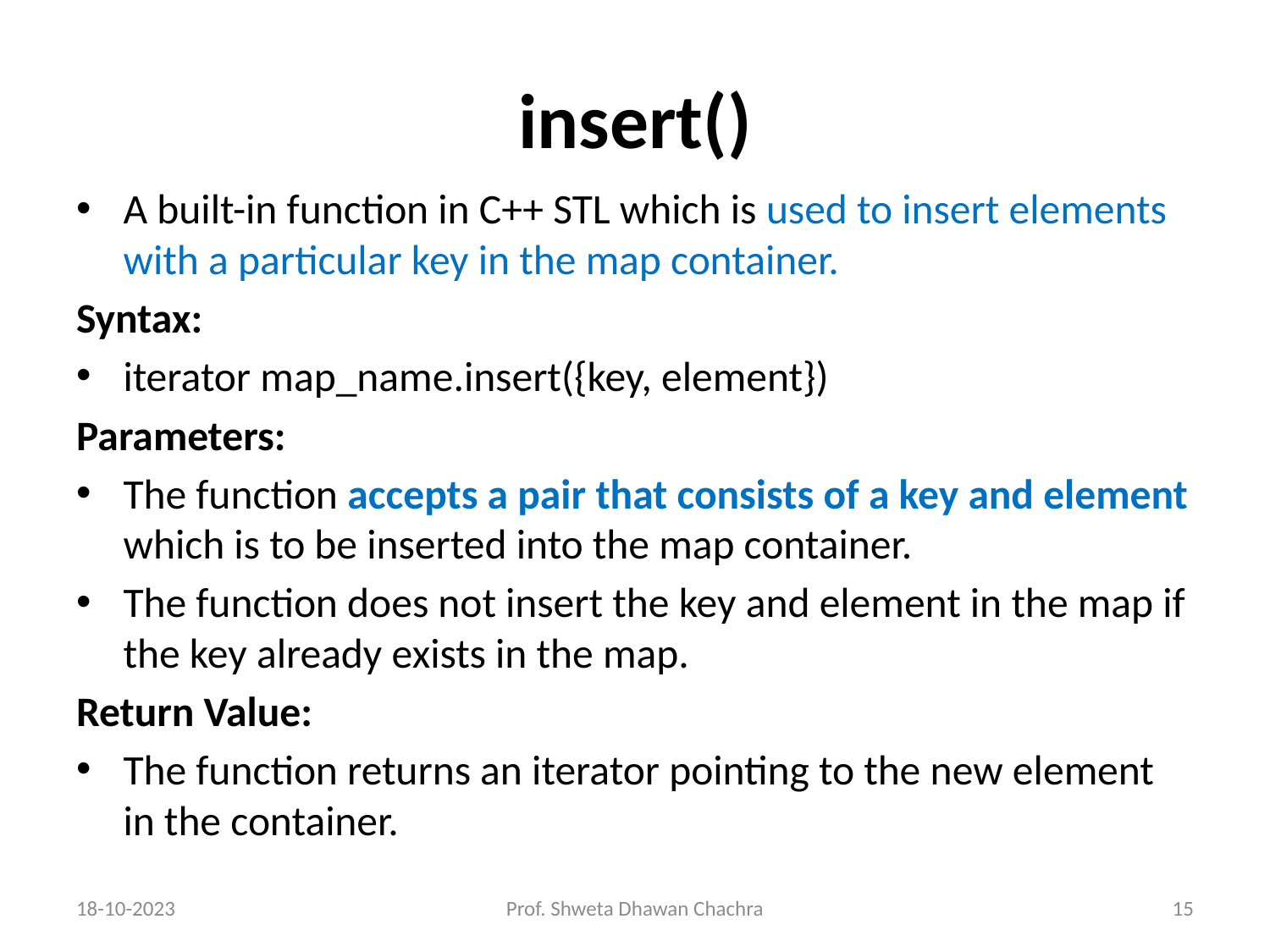

# insert()
A built-in function in C++ STL which is used to insert elements with a particular key in the map container.
Syntax:
iterator map_name.insert({key, element})
Parameters:
The function accepts a pair that consists of a key and element which is to be inserted into the map container.
The function does not insert the key and element in the map if the key already exists in the map.
Return Value:
The function returns an iterator pointing to the new element in the container.

18-10-2023
Prof. Shweta Dhawan Chachra
15